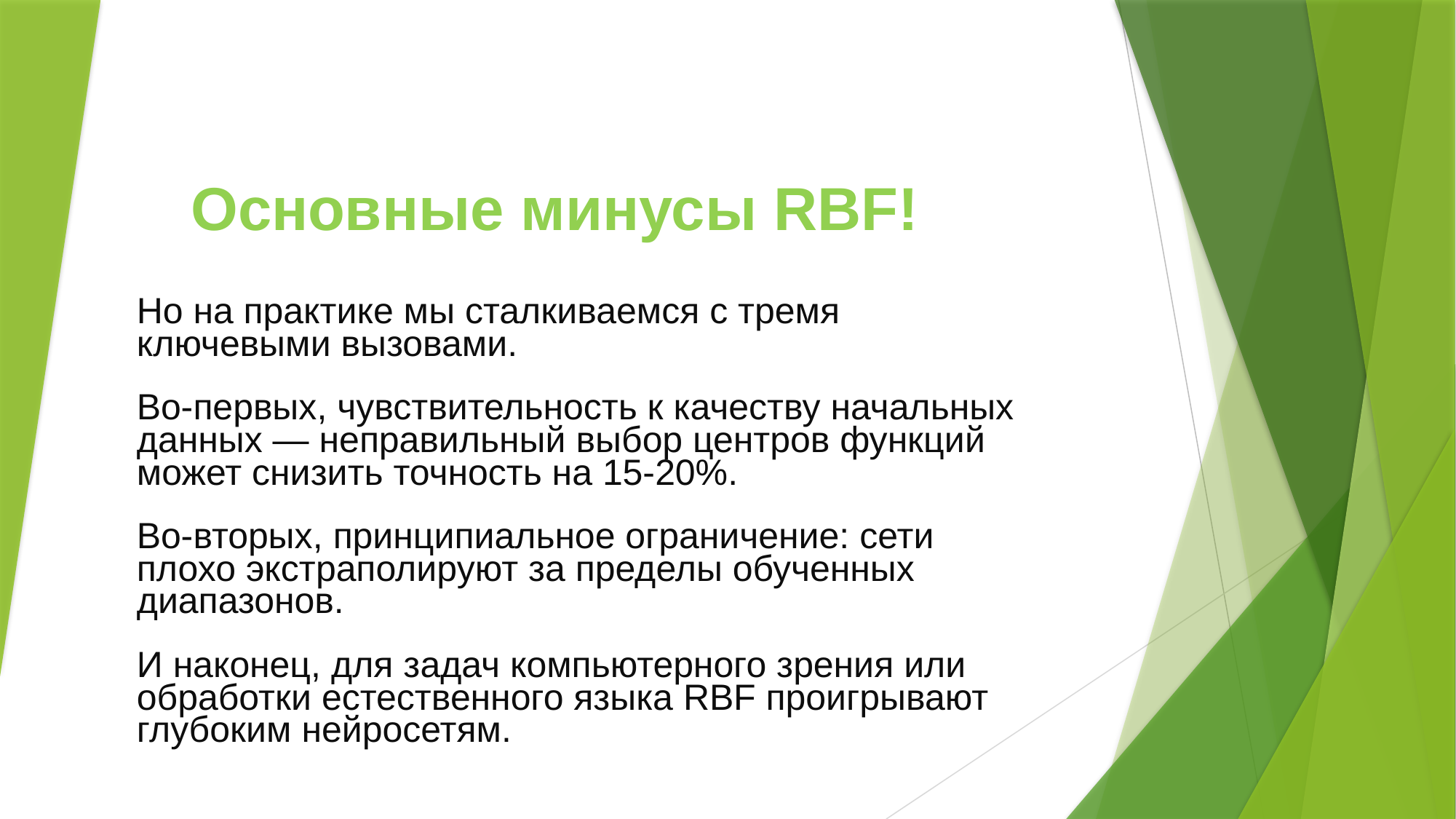

# Основные минусы RBF!
Но на практике мы сталкиваемся с тремя ключевыми вызовами.
Во-первых, чувствительность к качеству начальных данных — неправильный выбор центров функций может снизить точность на 15-20%.
Во-вторых, принципиальное ограничение: сети плохо экстраполируют за пределы обученных диапазонов.
И наконец, для задач компьютерного зрения или обработки естественного языка RBF проигрывают глубоким нейросетям.